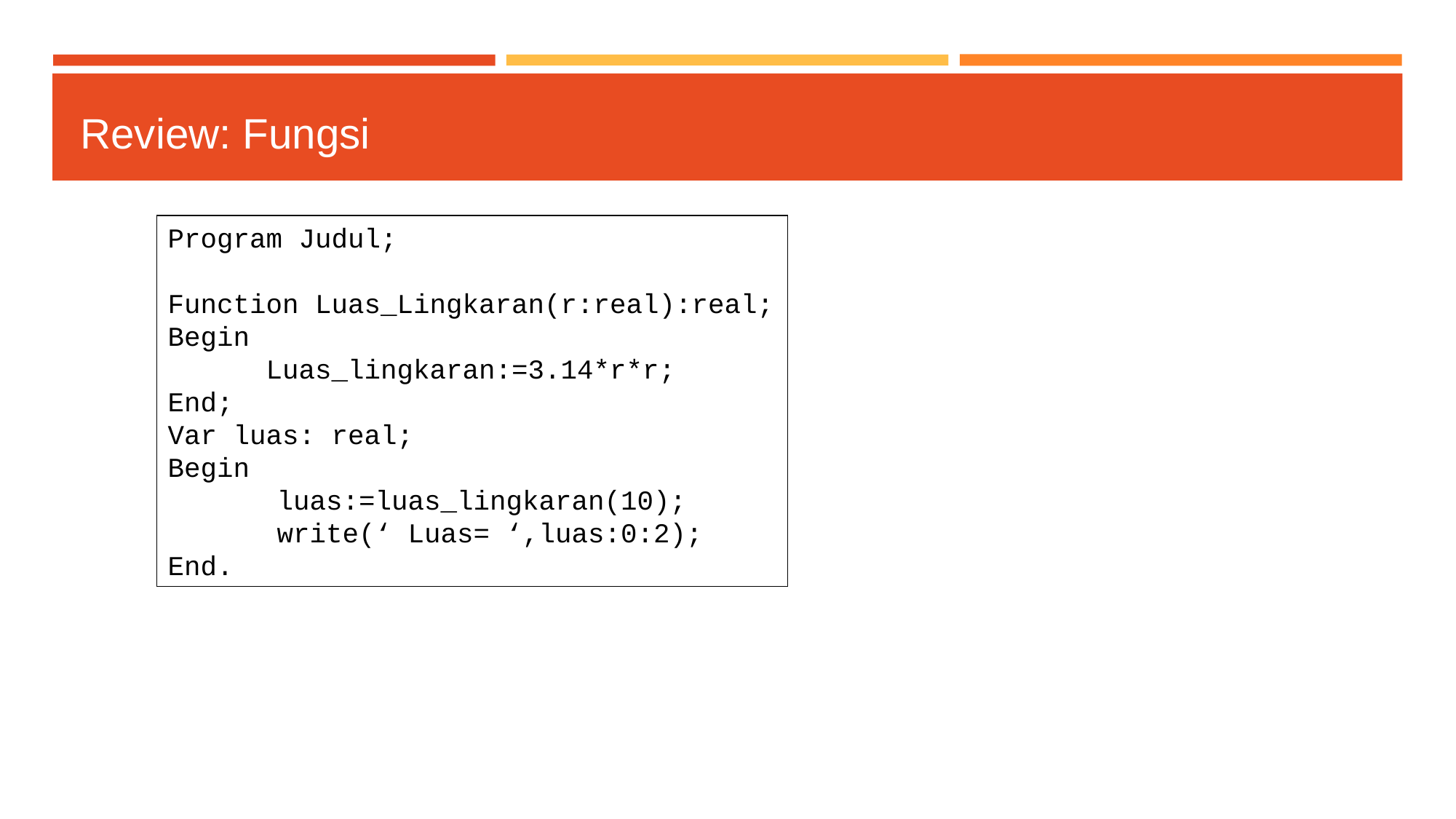

# Review: Fungsi
Program Judul;

Function Luas_Lingkaran(r:real):real;
Begin
      Luas_lingkaran:=3.14*r*r;
End;
Var luas: real;
Begin
	luas:=luas_lingkaran(10);
	write(‘ Luas= ‘,luas:0:2);
End.